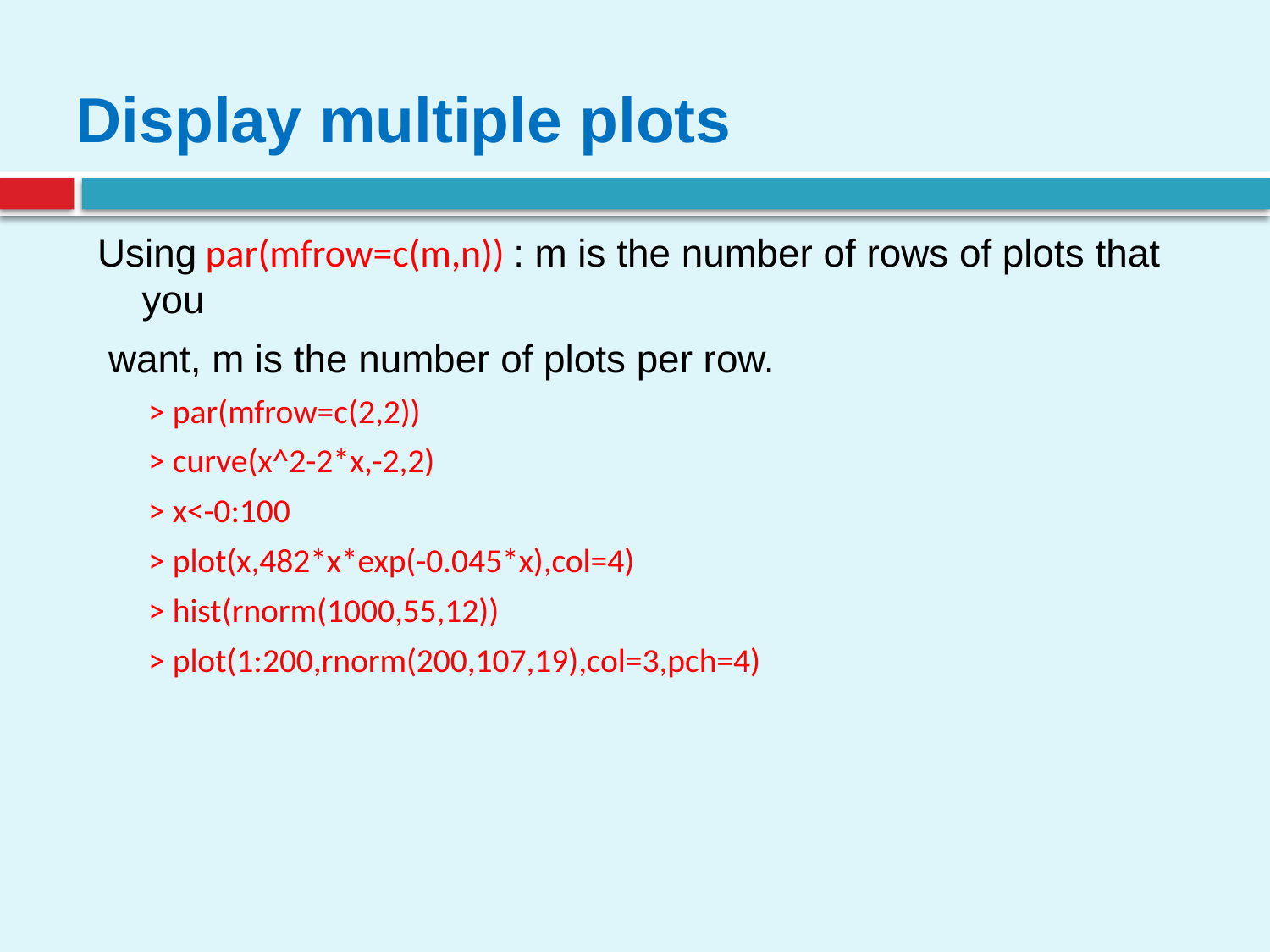

# Display multiple plots
Using par(mfrow=c(m,n)) : m is the number of rows of plots that you
 want, m is the number of plots per row.
> par(mfrow=c(2,2))
> curve(x^2-2*x,-2,2)
> x<-0:100
> plot(x,482*x*exp(-0.045*x),col=4)
> hist(rnorm(1000,55,12))
> plot(1:200,rnorm(200,107,19),col=3,pch=4)